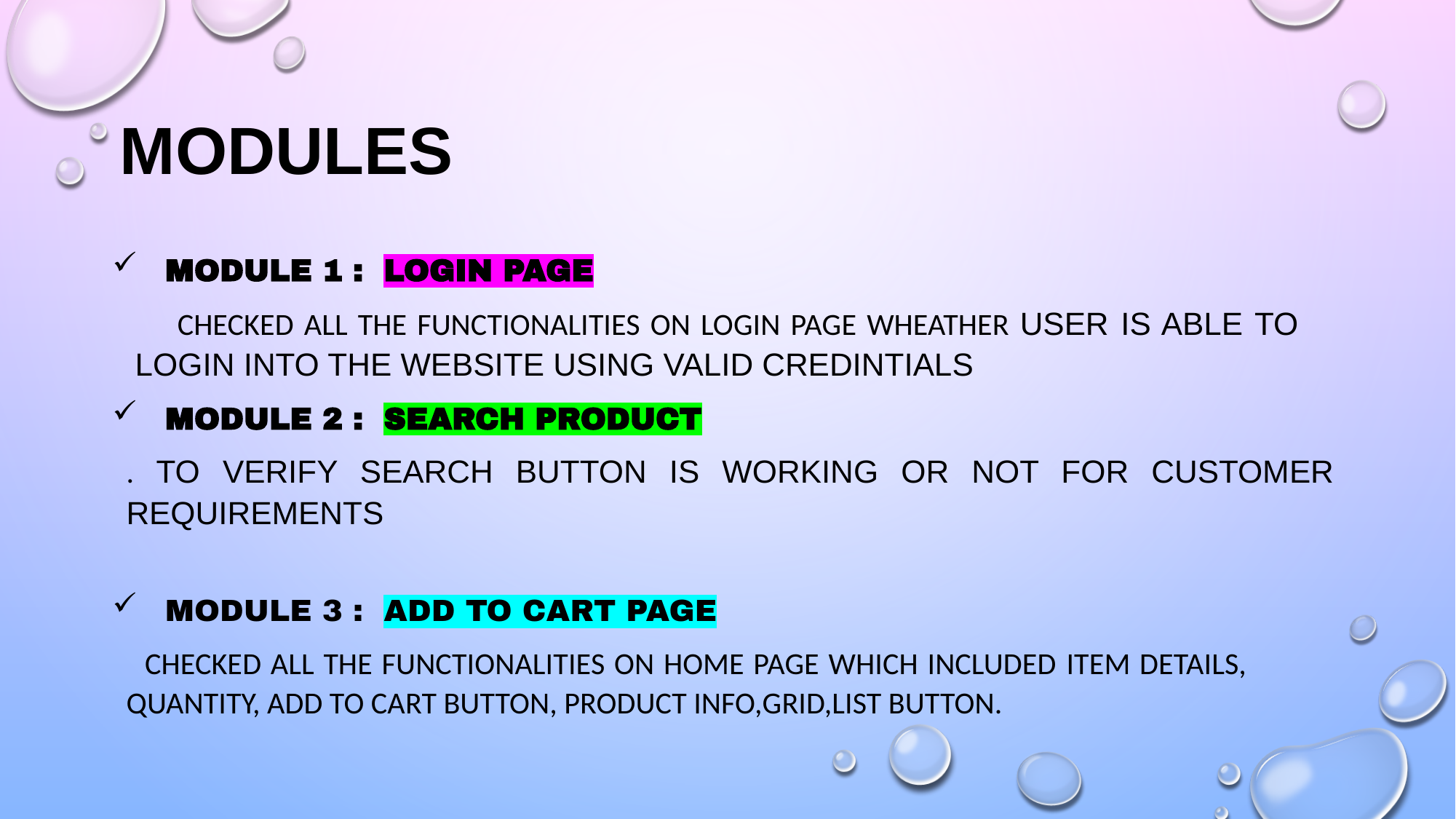

# Modules
Module 1 :  login page
     Checked all the functionalities on login page wheather user is able to    	 login into the website using valid credintials
Module 2 :  Search product
. To verify search button is working or not for customer requirements

Module 3 :  add to cart page
	  Checked all the functionalities on home page which included item details,    	   Quantity, Add to cart button, product info,grid,list button.